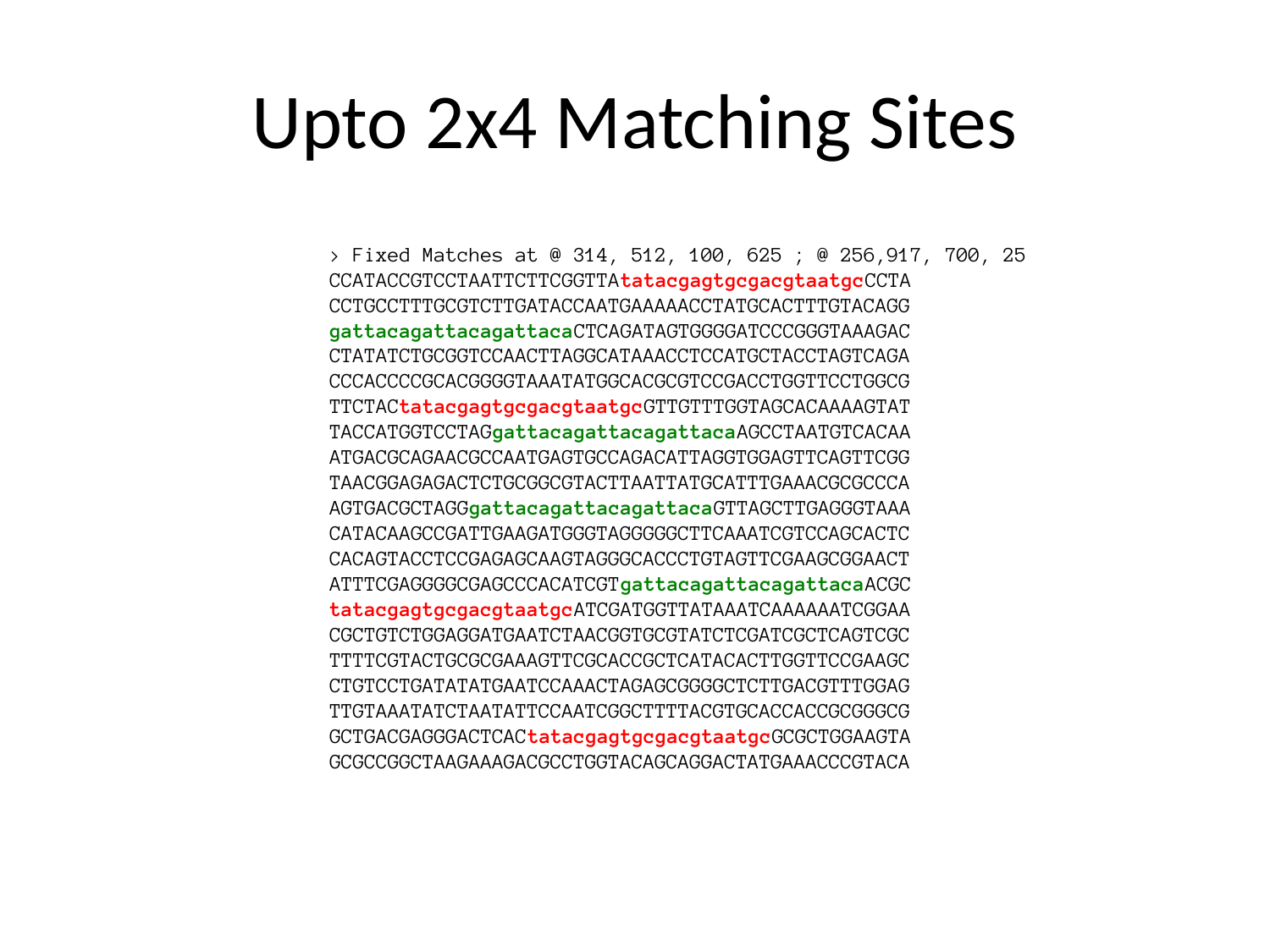

# Upto 2x4 Matching Sites
> Fixed Matches at @ 314, 512, 100, 625 ; @ 256,917, 700, 25
CCATACCGTCCTAATTCTTCGGTTAtatacgagtgcgacgtaatgcCCTA
CCTGCCTTTGCGTCTTGATACCAATGAAAAACCTATGCACTTTGTACAGG
gattacagattacagattacaCTCAGATAGTGGGGATCCCGGGTAAAGAC
CTATATCTGCGGTCCAACTTAGGCATAAACCTCCATGCTACCTAGTCAGA
CCCACCCCGCACGGGGTAAATATGGCACGCGTCCGACCTGGTTCCTGGCG
TTCTACtatacgagtgcgacgtaatgcGTTGTTTGGTAGCACAAAAGTAT
TACCATGGTCCTAGgattacagattacagattacaAGCCTAATGTCACAA
ATGACGCAGAACGCCAATGAGTGCCAGACATTAGGTGGAGTTCAGTTCGG
TAACGGAGAGACTCTGCGGCGTACTTAATTATGCATTTGAAACGCGCCCA
AGTGACGCTAGGgattacagattacagattacaGTTAGCTTGAGGGTAAA
CATACAAGCCGATTGAAGATGGGTAGGGGGCTTCAAATCGTCCAGCACTC
CACAGTACCTCCGAGAGCAAGTAGGGCACCCTGTAGTTCGAAGCGGAACT
ATTTCGAGGGGCGAGCCCACATCGTgattacagattacagattacaACGC
tatacgagtgcgacgtaatgcATCGATGGTTATAAATCAAAAAATCGGAA
CGCTGTCTGGAGGATGAATCTAACGGTGCGTATCTCGATCGCTCAGTCGC
TTTTCGTACTGCGCGAAAGTTCGCACCGCTCATACACTTGGTTCCGAAGC
CTGTCCTGATATATGAATCCAAACTAGAGCGGGGCTCTTGACGTTTGGAG
TTGTAAATATCTAATATTCCAATCGGCTTTTACGTGCACCACCGCGGGCG
GCTGACGAGGGACTCACtatacgagtgcgacgtaatgcGCGCTGGAAGTA
GCGCCGGCTAAGAAAGACGCCTGGTACAGCAGGACTATGAAACCCGTACA